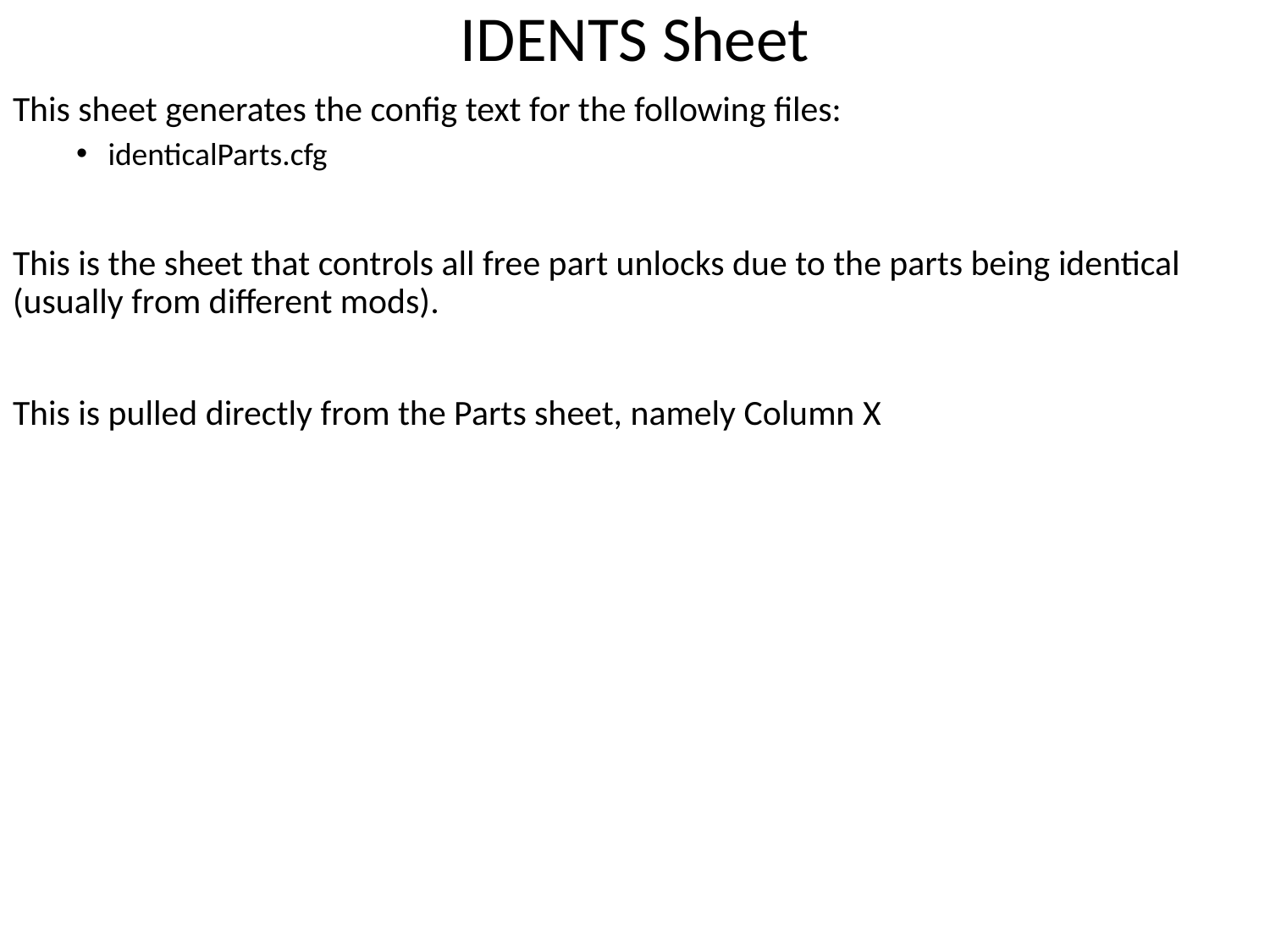

# IDENTS Sheet
This sheet generates the config text for the following files:
identicalParts.cfg

This is the sheet that controls all free part unlocks due to the parts being identical (usually from different mods).

This is pulled directly from the Parts sheet, namely Column X